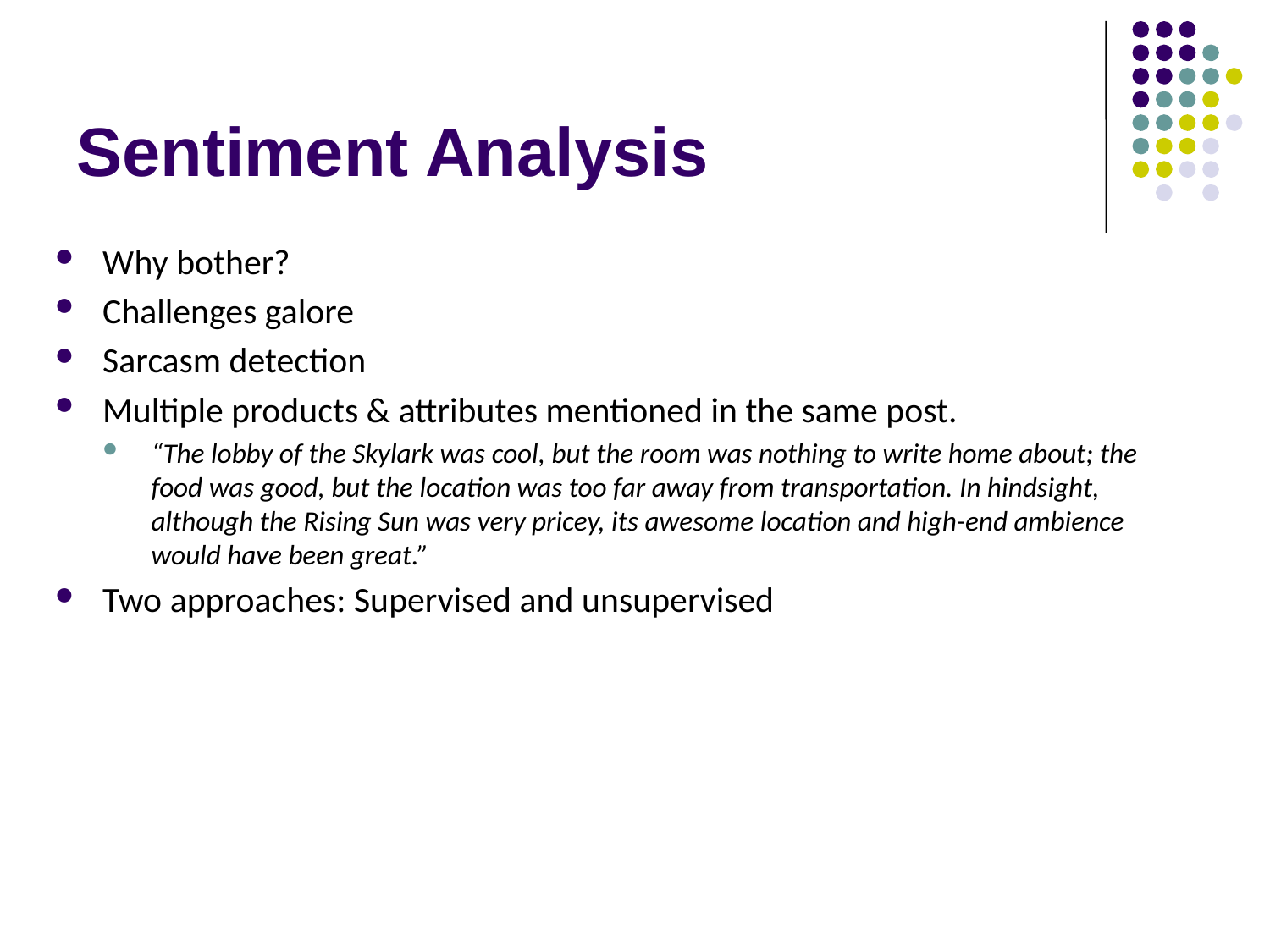

# Sentiment Analysis
Why bother?
Challenges galore
Sarcasm detection
Multiple products & attributes mentioned in the same post.
“The lobby of the Skylark was cool, but the room was nothing to write home about; the food was good, but the location was too far away from transportation. In hindsight, although the Rising Sun was very pricey, its awesome location and high-end ambience would have been great.”
Two approaches: Supervised and unsupervised